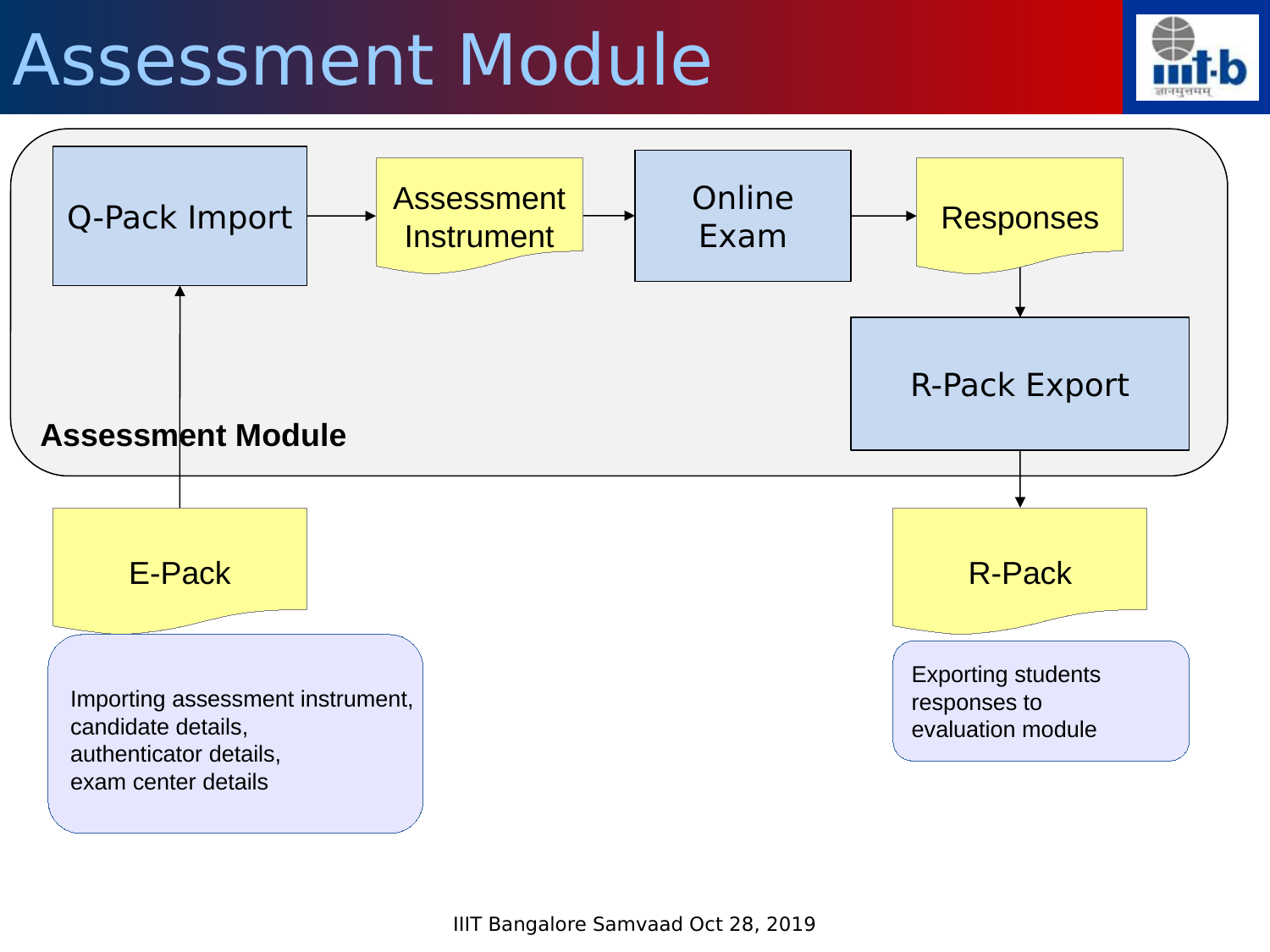

Assessment Module
Assessment Module
Q-Pack Import
Online Exam
Assessment Instrument
Responses

R-Pack Export

E-Pack
R-Pack

Importing assessment instrument,
candidate details,
authenticator details,
exam center details

Exporting students
responses to
evaluation module
IIIT Bangalore Samvaad Oct 28, 2019